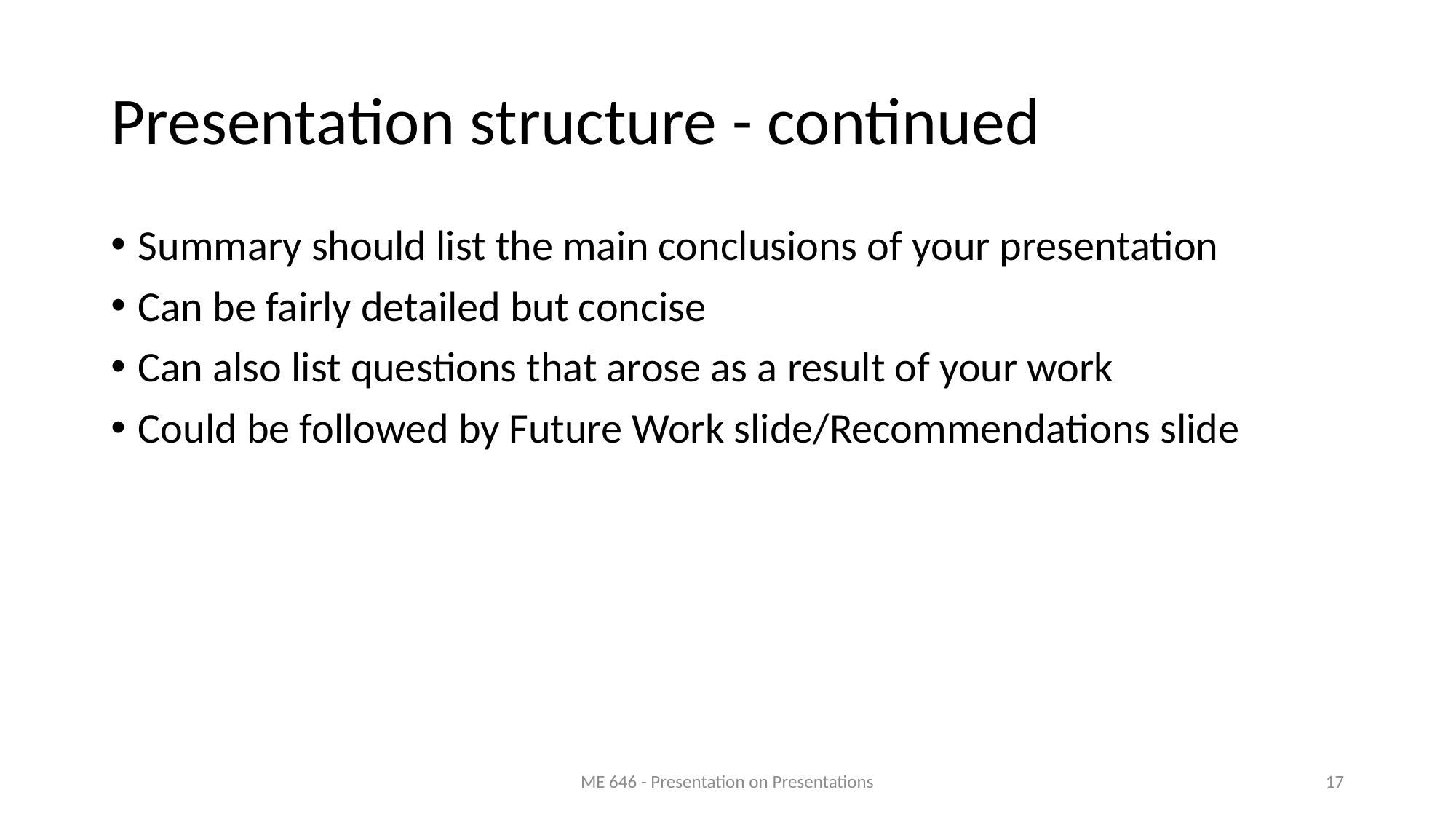

# Presentation structure - continued
Summary should list the main conclusions of your presentation
Can be fairly detailed but concise
Can also list questions that arose as a result of your work
Could be followed by Future Work slide/Recommendations slide

ME 646 - Presentation on Presentations
17